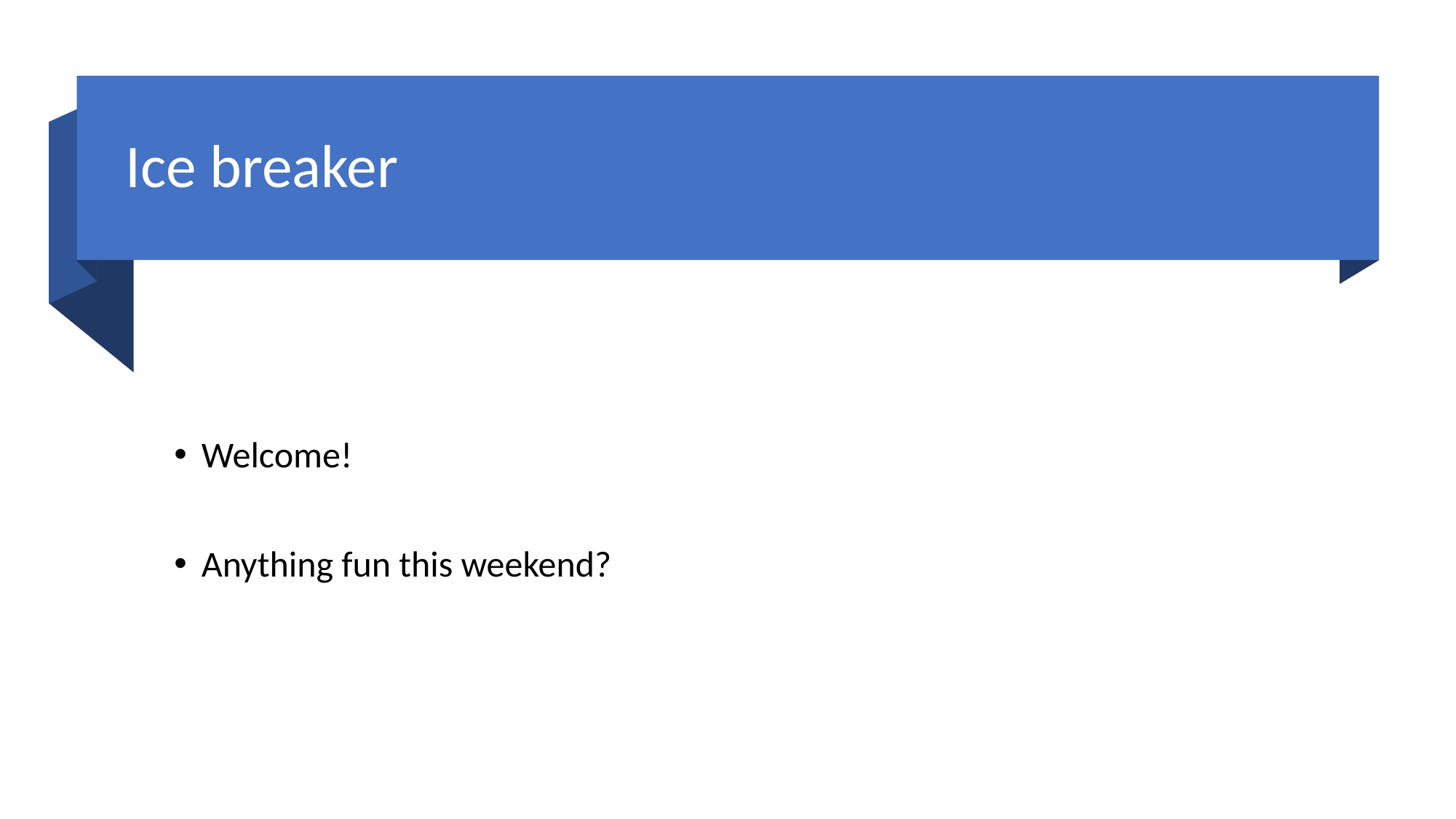

# Ice breaker

Welcome!

Anything fun this weekend?